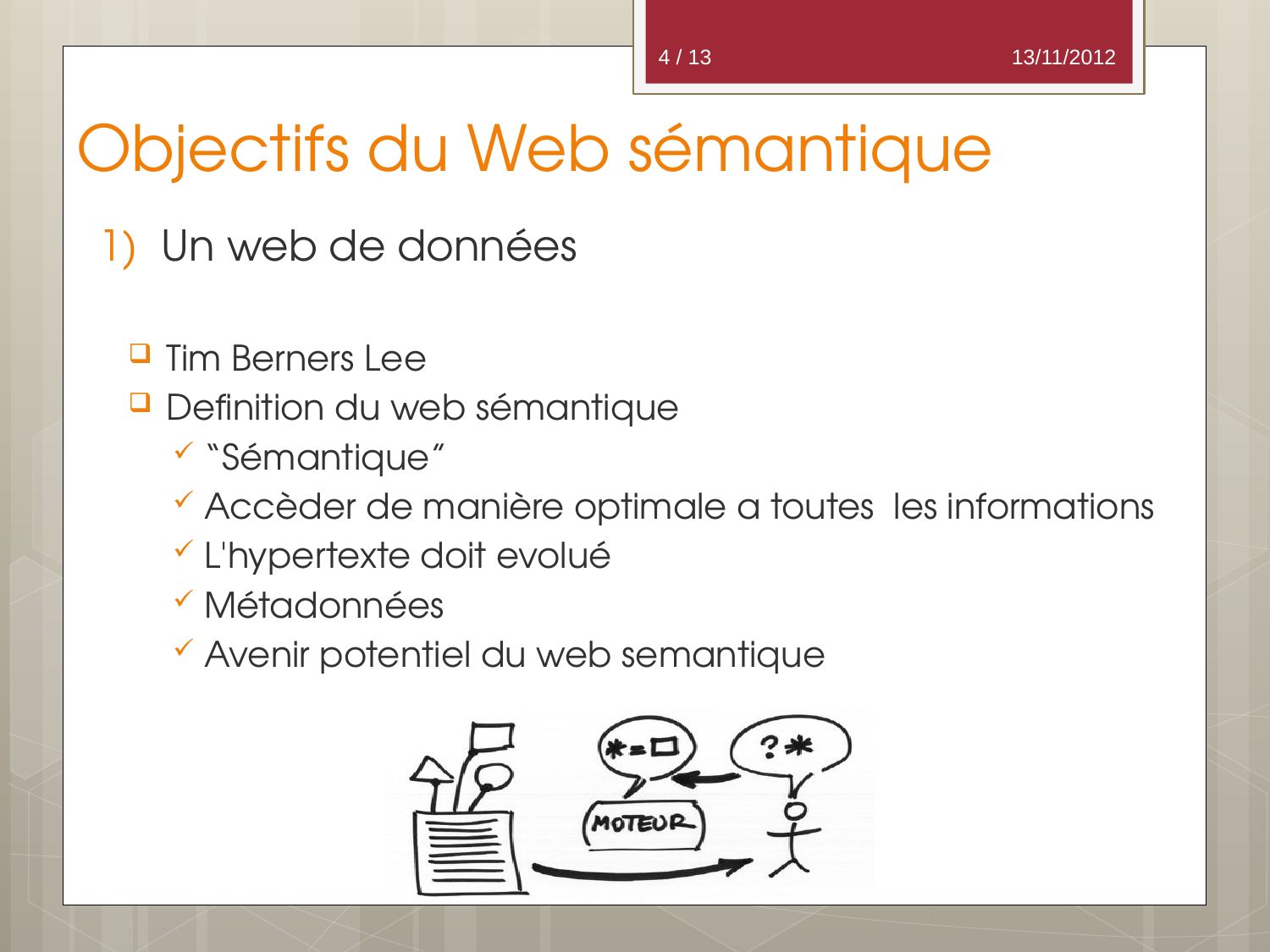

4 / 13
13/11/2012
# Objectifs du Web sémantique
 1)  Un web de données

Tim Berners Lee
Definition du web sémantique
“Sémantique”
Accèder de manière optimale a toutes  les informations
L'hypertexte doit evolué
Métadonnées
Avenir potentiel du web semantique